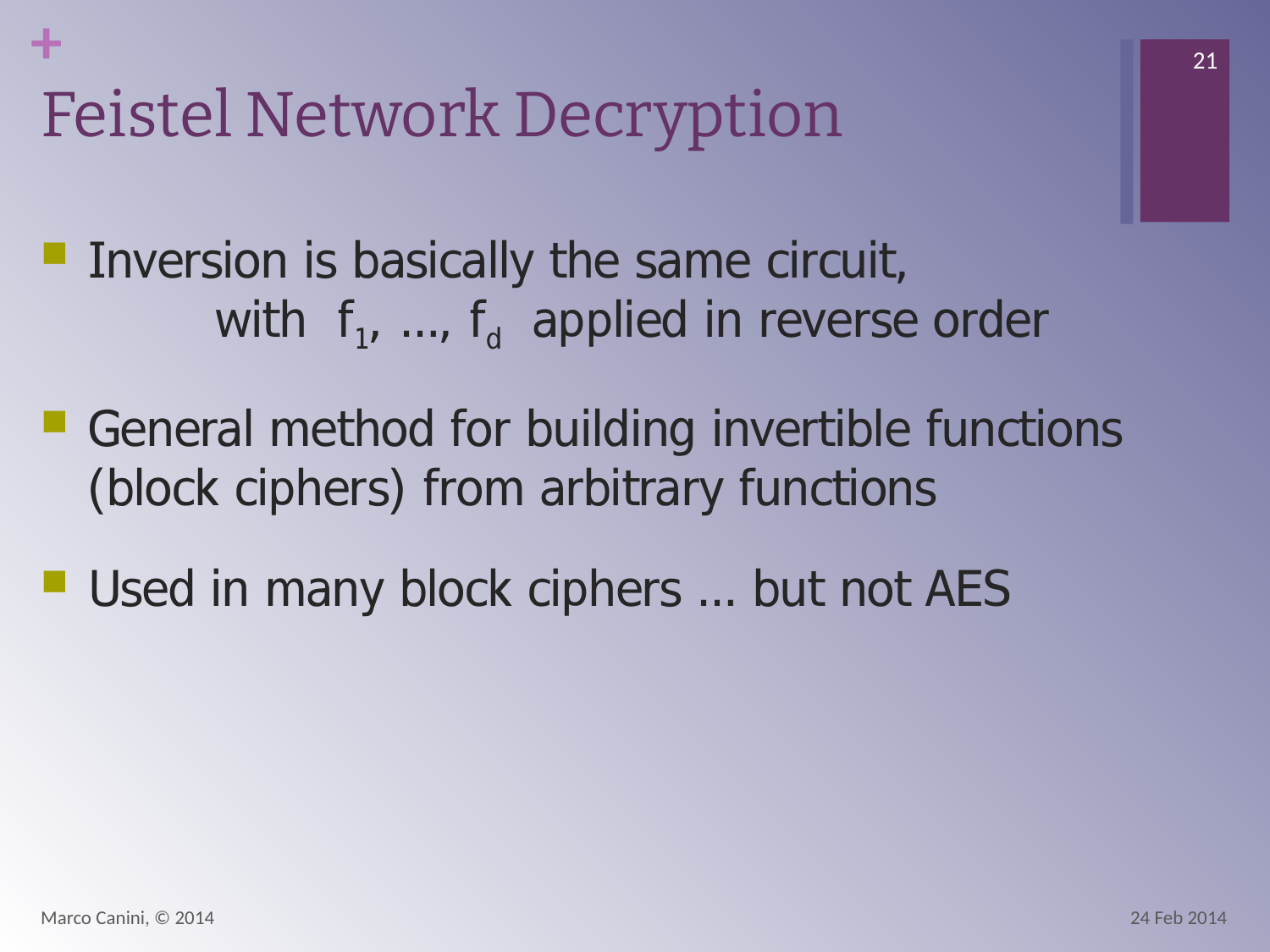

21
# Feistel Network Decryption
Inversion is basically the same circuit,
	with  f1, …, fd  applied in reverse order
General method for building invertible functions (block ciphers) from arbitrary functions
Used in many block ciphers … but not AES
Marco Canini, © 2014
24 Feb 2014